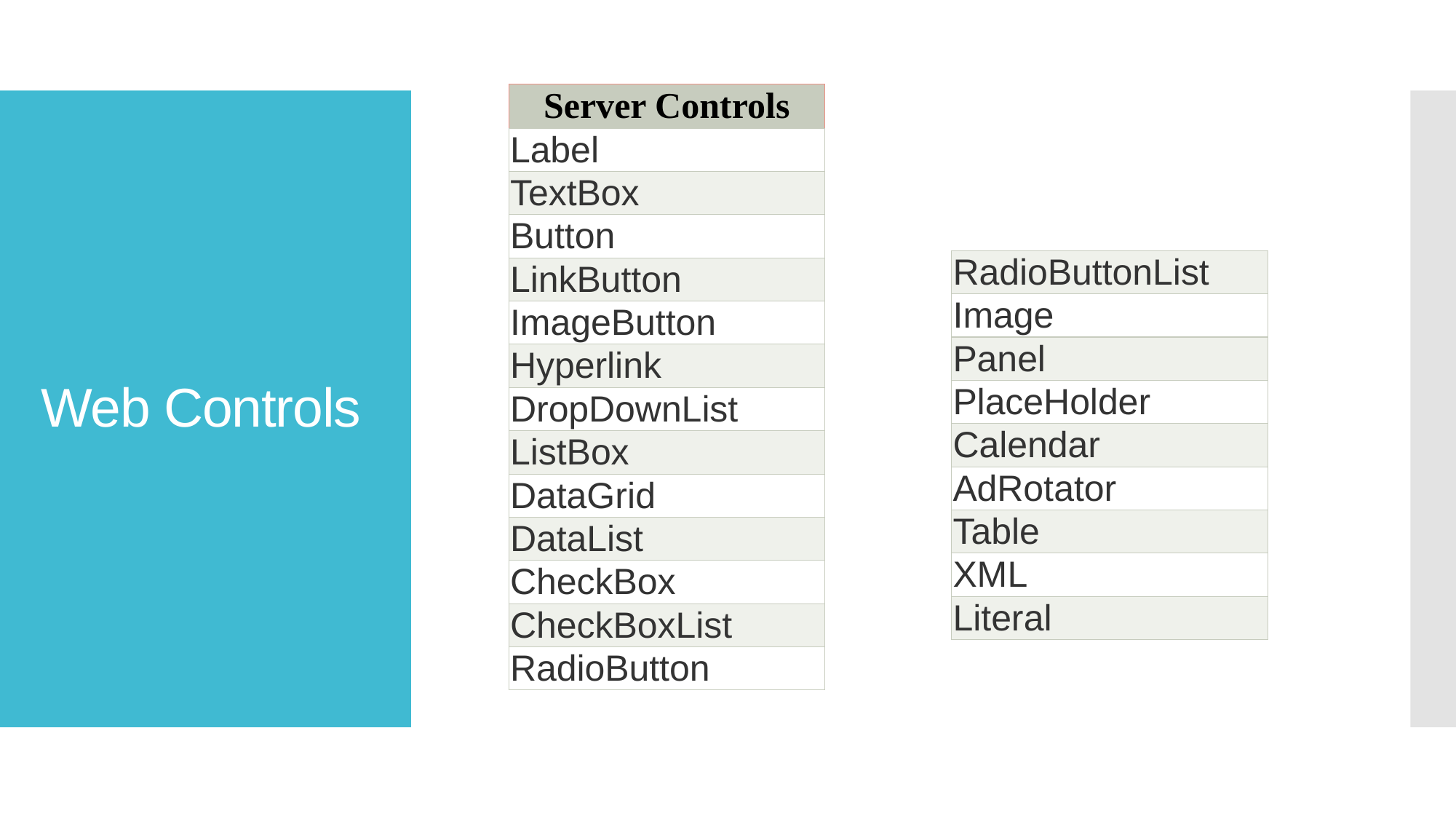

| Server Controls |
| --- |
| Label |
| TextBox |
| Button |
| LinkButton |
| ImageButton |
| Hyperlink |
| DropDownList |
| ListBox |
| DataGrid |
| DataList |
| CheckBox |
| CheckBoxList |
| RadioButton |
# Web Controls
| RadioButtonList |
| --- |
| Image |
| Panel |
| PlaceHolder |
| Calendar |
| AdRotator |
| Table |
| XML |
| Literal |